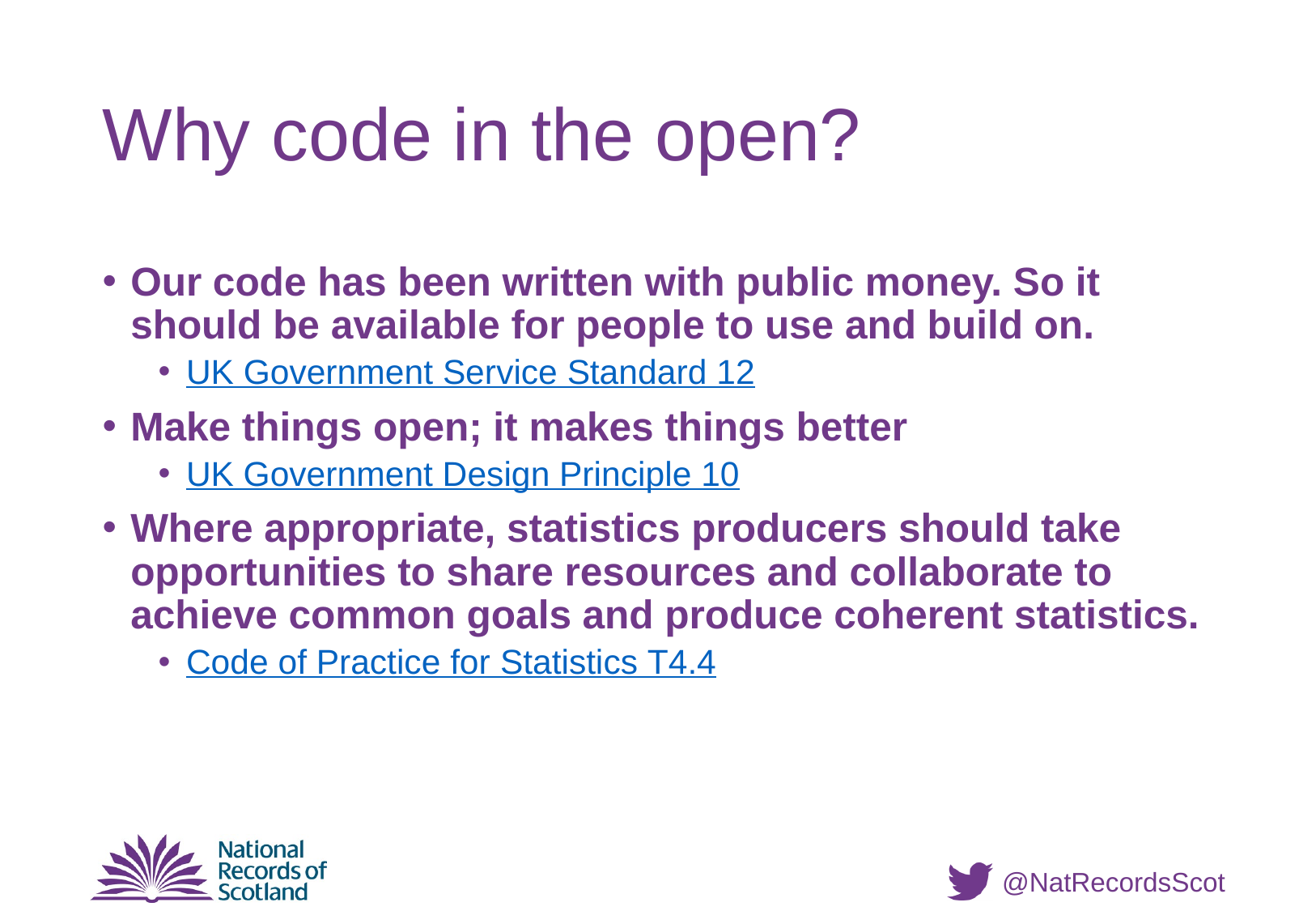

# Why code in the open?
Our code has been written with public money. So it should be available for people to use and build on.
UK Government Service Standard 12
Make things open; it makes things better
UK Government Design Principle 10
Where appropriate, statistics producers should take opportunities to share resources and collaborate to achieve common goals and produce coherent statistics.
Code of Practice for Statistics T4.4